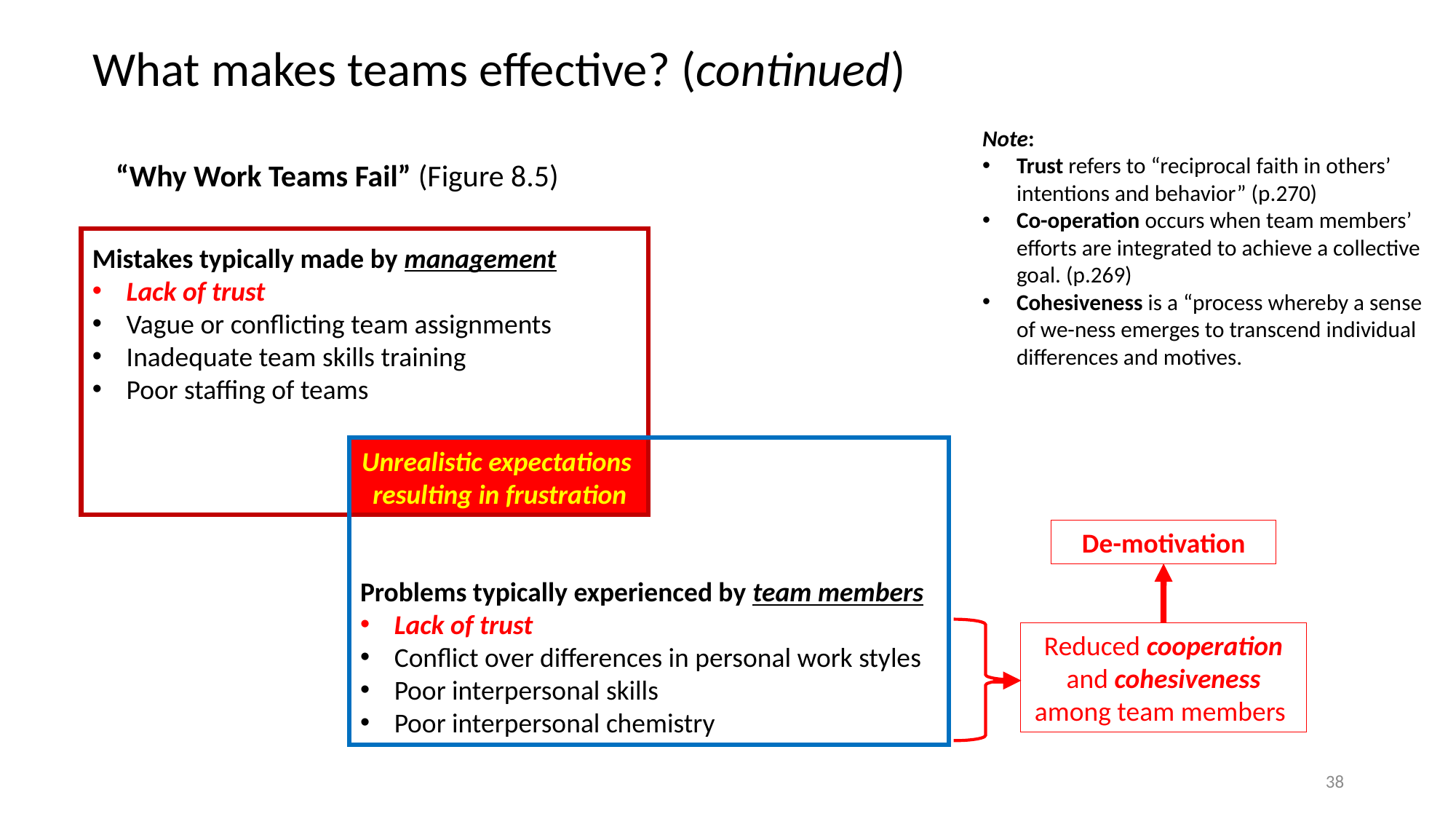

# What makes teams effective? (continued)
Note:
Trust refers to “reciprocal faith in others’ intentions and behavior” (p.270)
Co-operation occurs when team members’ efforts are integrated to achieve a collective goal. (p.269)
Cohesiveness is a “process whereby a sense of we-ness emerges to transcend individual differences and motives.
“Why Work Teams Fail” (Figure 8.5)

Mistakes typically made by management
Lack of trust
Vague or conflicting team assignments
Inadequate team skills training
Poor staffing of teams

Problems typically experienced by team members
Lack of trust
Conflict over differences in personal work styles
Poor interpersonal skills
Poor interpersonal chemistry

Unrealistic expectations
resulting in frustration
De-motivation

Reduced cooperation and cohesiveness among team members
38